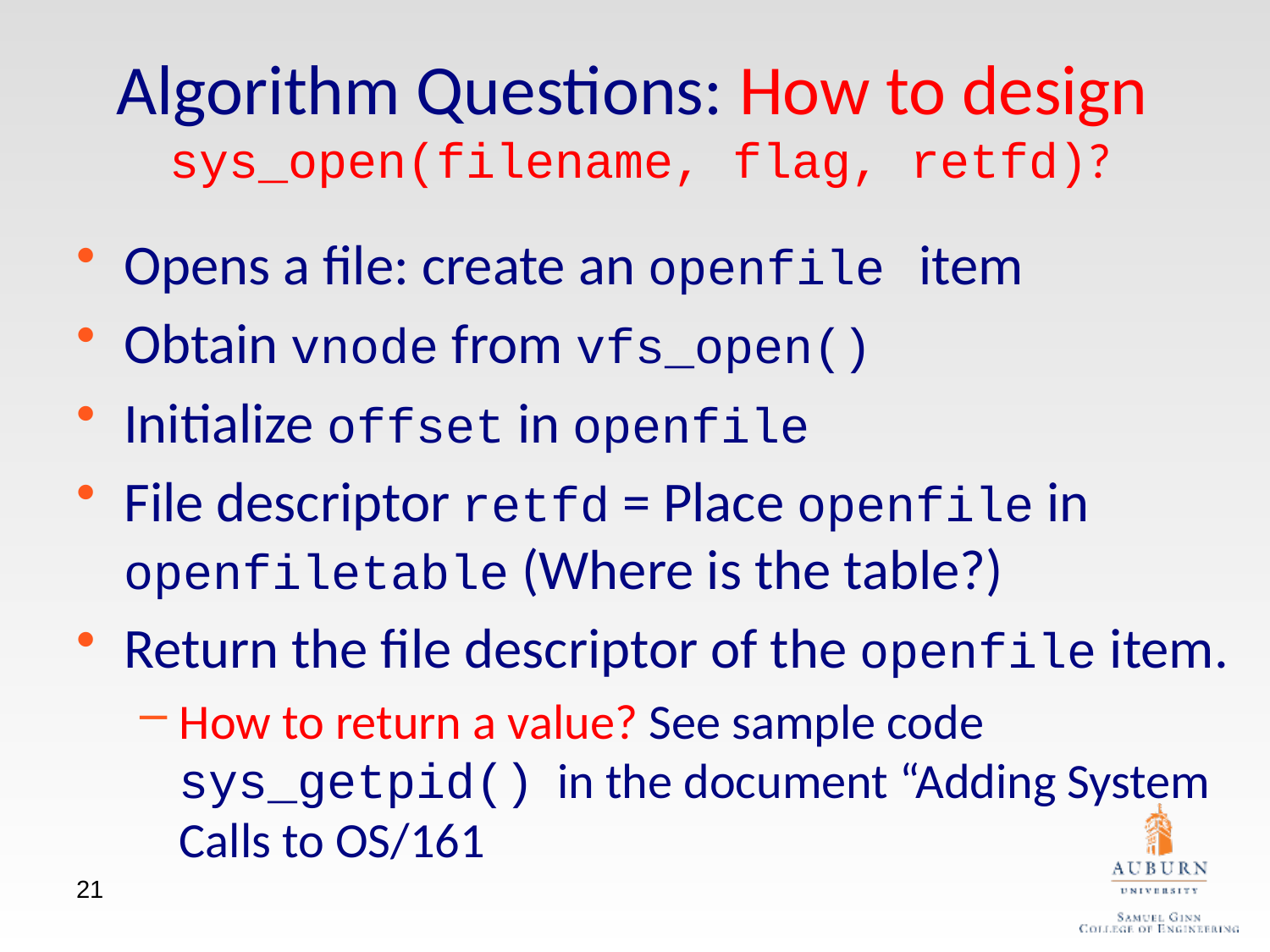

Algorithm Questions: How to design
sys_open(filename, flag, retfd)?
Opens a file: create an openfile item
Obtain vnode from vfs_open()
Initialize offset in openfile
File descriptor retfd = Place openfile in openfiletable (Where is the table?)
Return the file descriptor of the openfile item.
How to return a value? See sample code sys_getpid()  in the document “Adding System Calls to OS/161
21